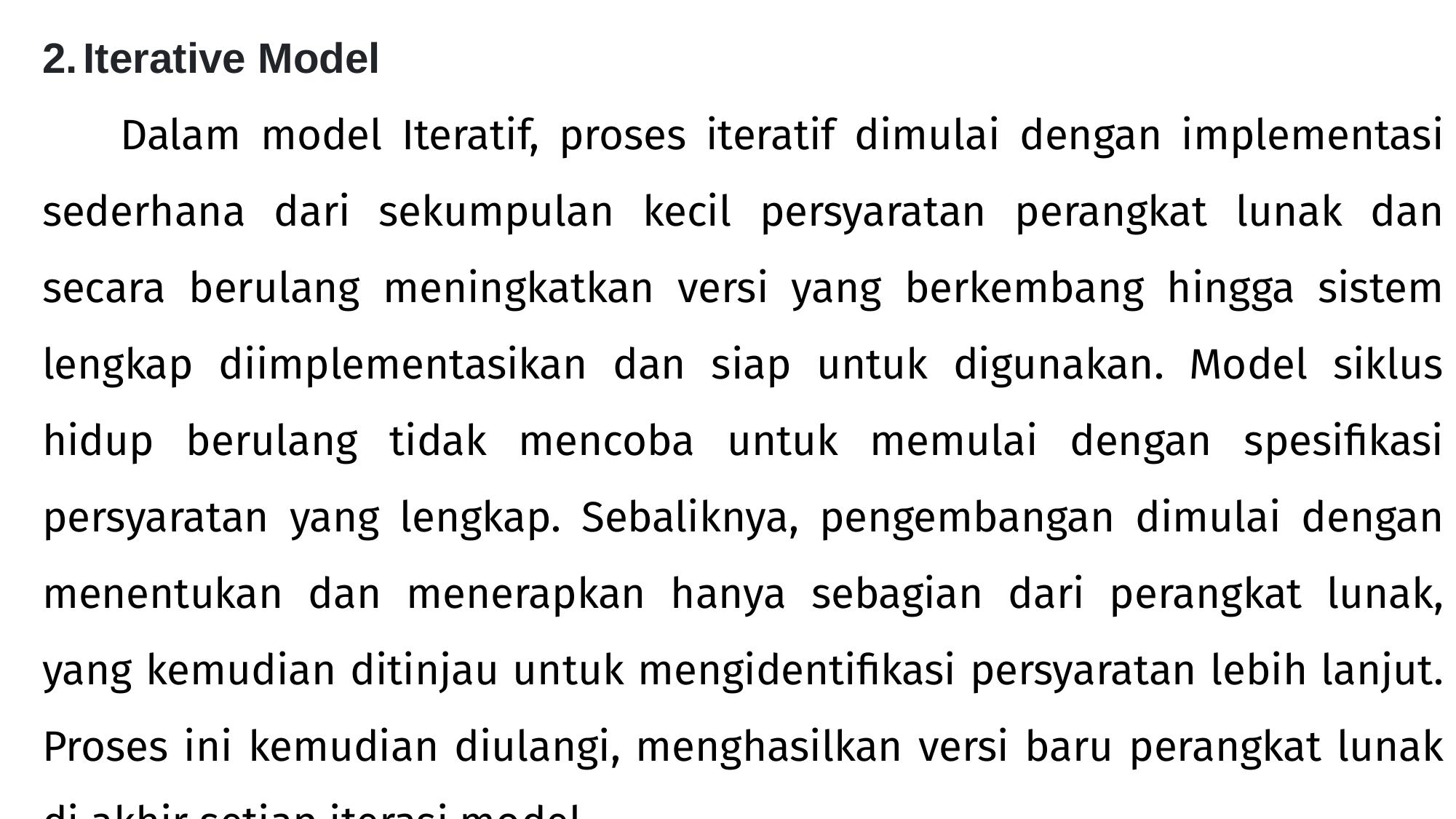

Iterative Model
    Dalam model Iteratif, proses iteratif dimulai dengan implementasi sederhana dari sekumpulan kecil persyaratan perangkat lunak dan secara berulang meningkatkan versi yang berkembang hingga sistem lengkap diimplementasikan dan siap untuk digunakan. Model siklus hidup berulang tidak mencoba untuk memulai dengan spesifikasi persyaratan yang lengkap. Sebaliknya, pengembangan dimulai dengan menentukan dan menerapkan hanya sebagian dari perangkat lunak, yang kemudian ditinjau untuk mengidentifikasi persyaratan lebih lanjut. Proses ini kemudian diulangi, menghasilkan versi baru perangkat lunak di akhir setiap iterasi model.